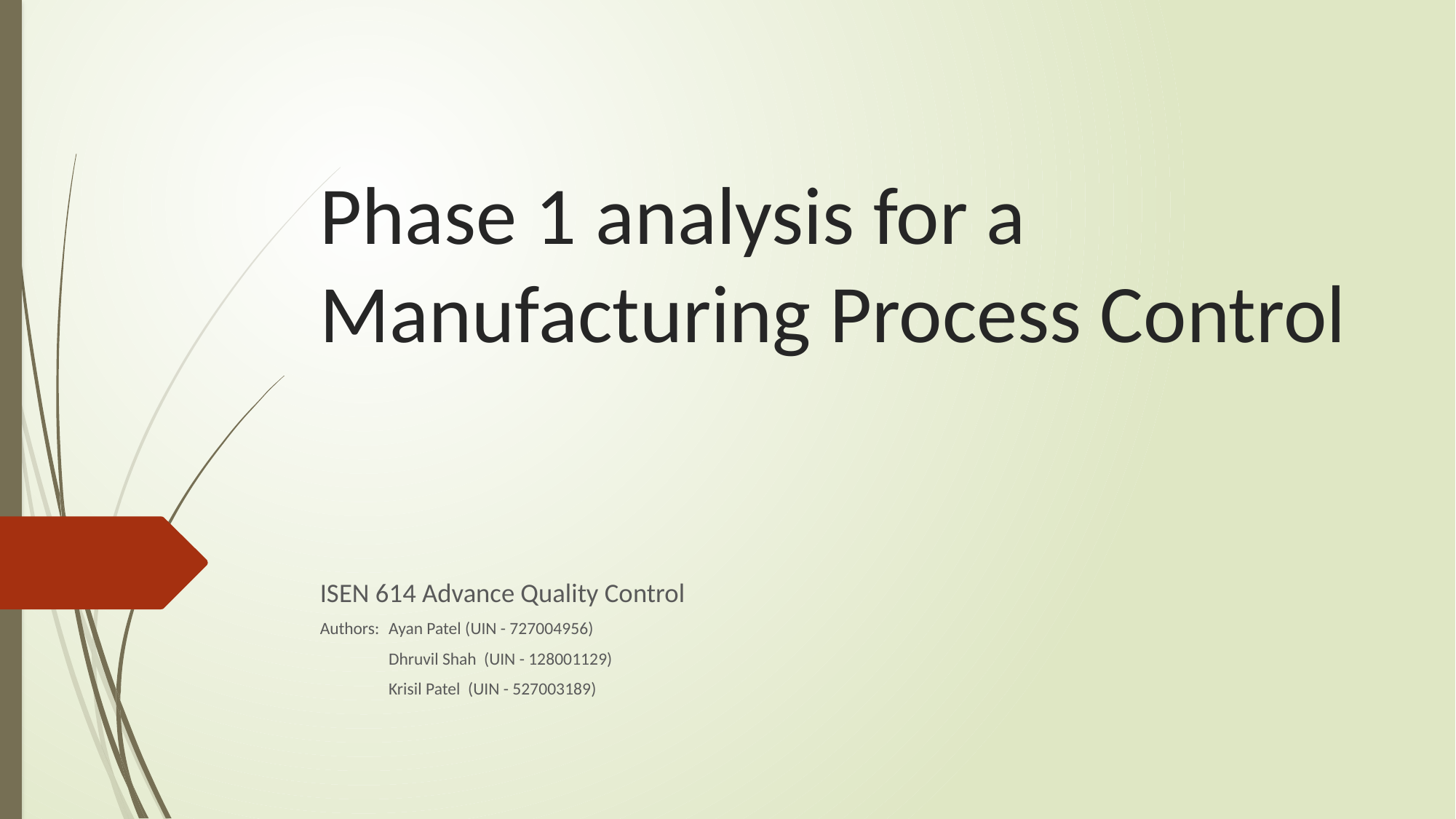

# Phase 1 analysis for a Manufacturing Process Control
ISEN 614 Advance Quality Control
Authors:	Ayan Patel (UIN - 727004956)
		Dhruvil Shah  (UIN - 128001129)
		Krisil Patel  (UIN - 527003189)